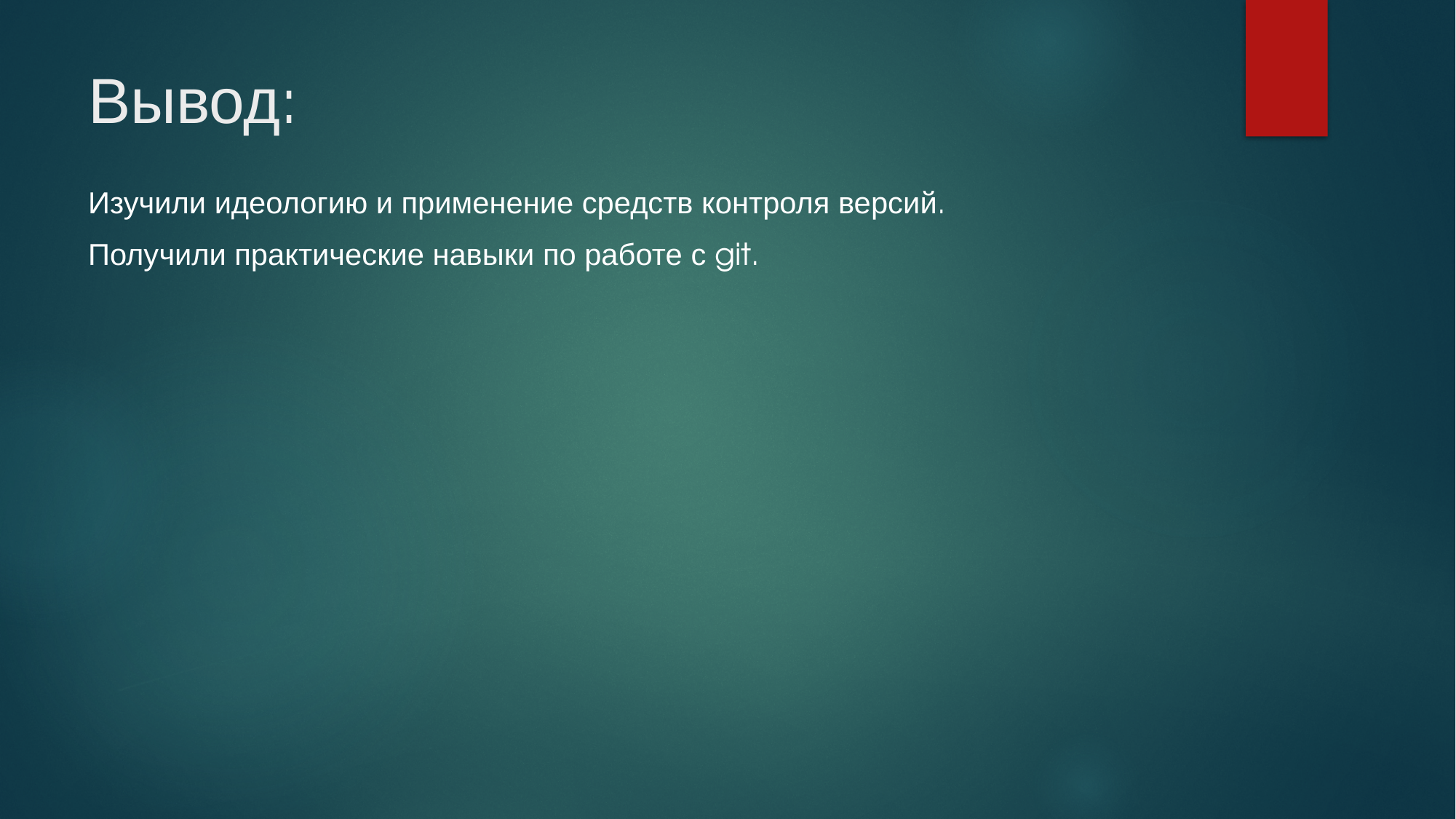

# Вывод:
Изучили идеологию и применение средств контроля версий.
Получили практические навыки по работе с git.